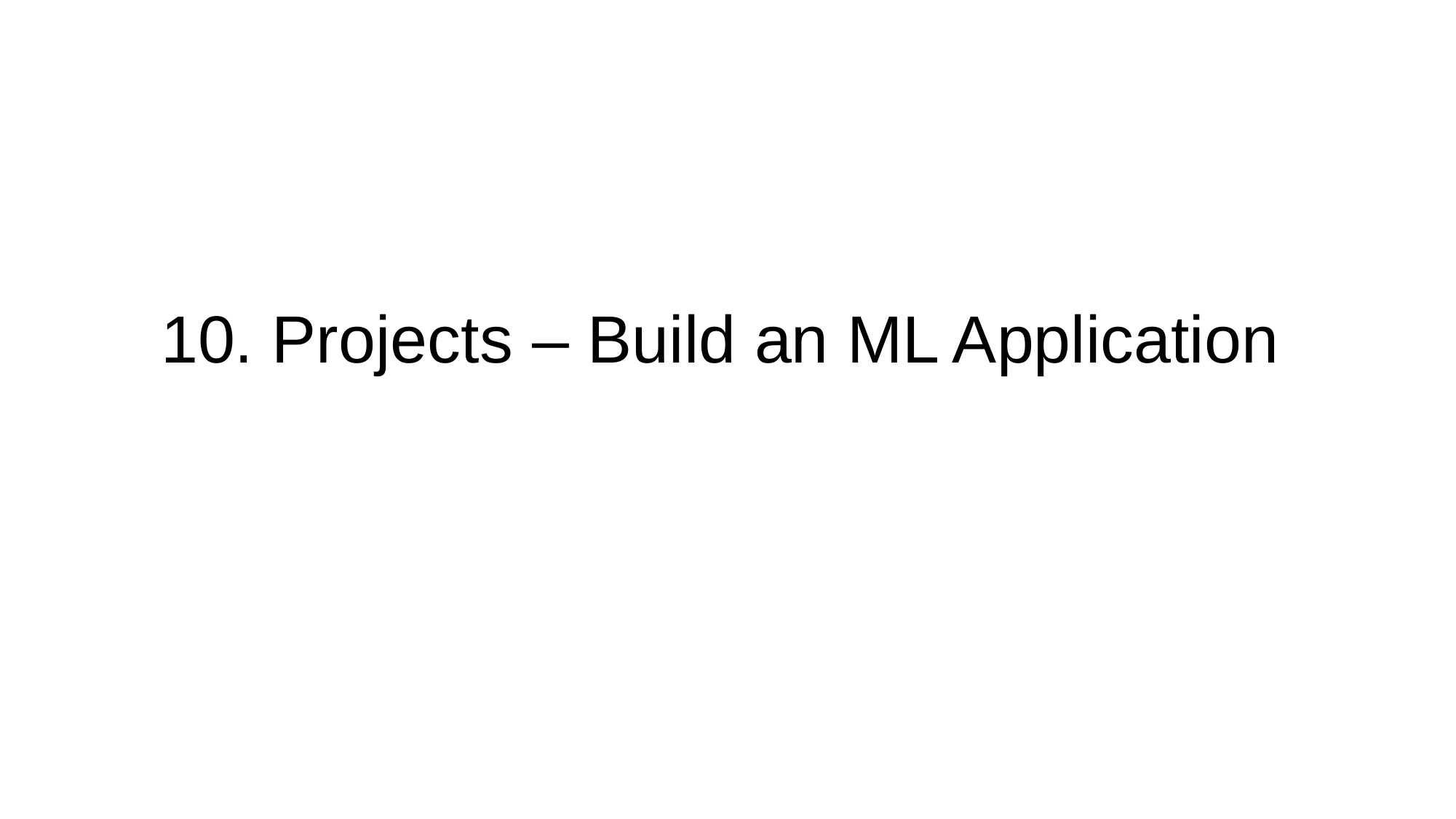

# 10. Projects – Build an ML Application